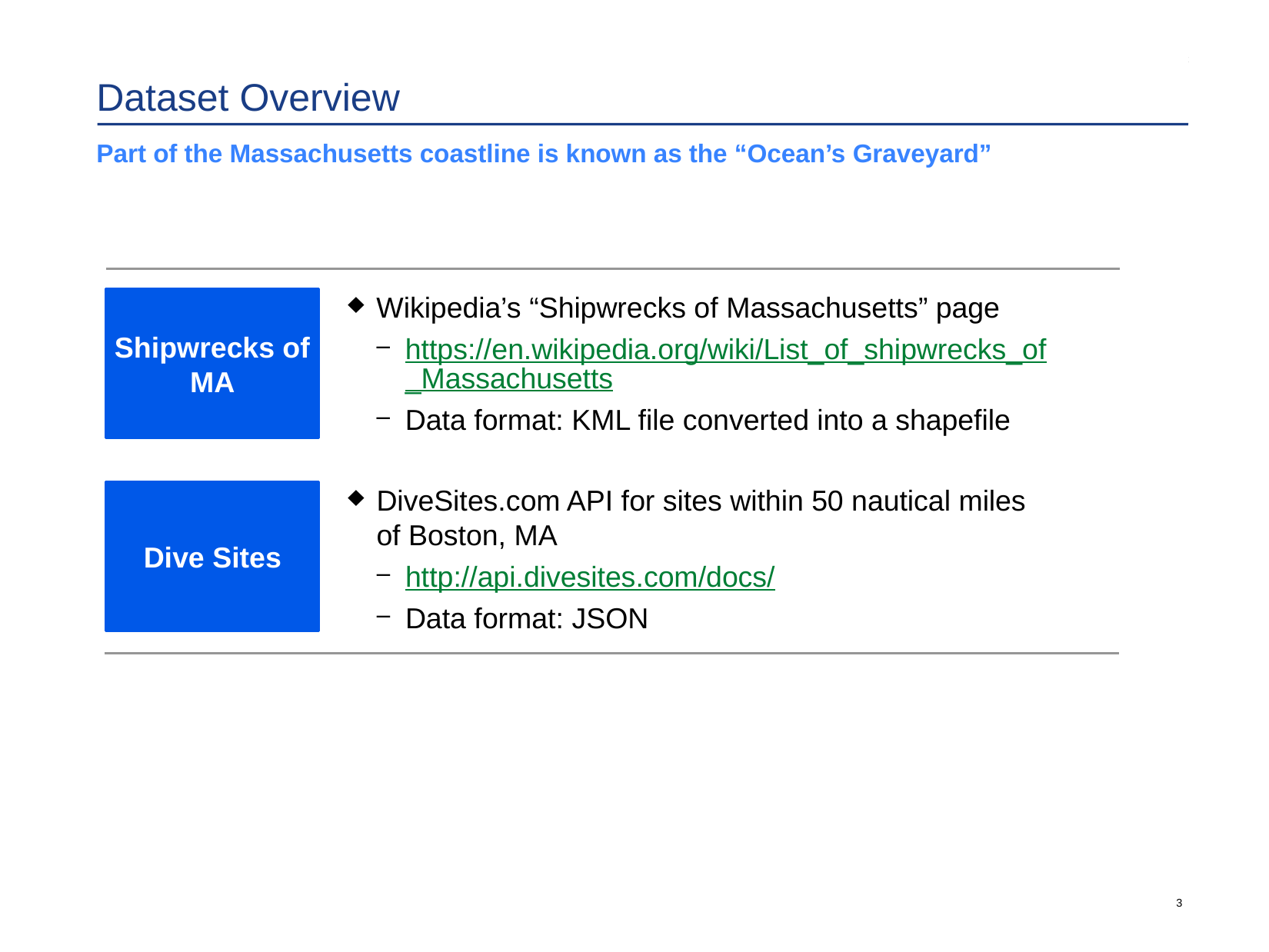

# Dataset Overview
Part of the Massachusetts coastline is known as the “Ocean’s Graveyard”
Wikipedia’s “Shipwrecks of Massachusetts” page
https://en.wikipedia.org/wiki/List_of_shipwrecks_of_Massachusetts
Data format: KML file converted into a shapefile
Shipwrecks of MA
Dive Sites
DiveSites.com API for sites within 50 nautical miles of Boston, MA
http://api.divesites.com/docs/
Data format: JSON
3